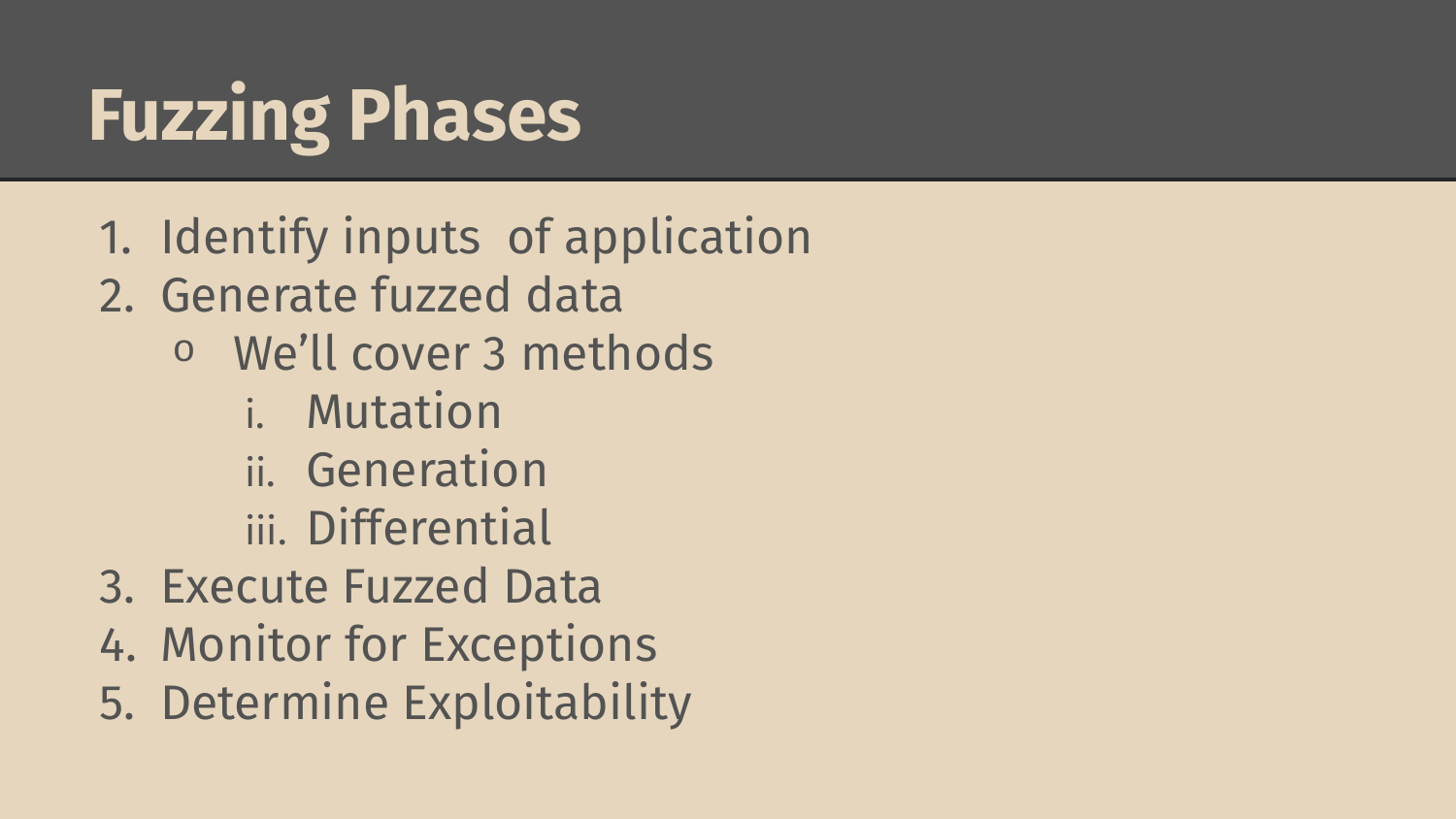

# Fuzzing Phases
Identify inputs  of application
Generate fuzzed data
We’ll cover 3 methods
Mutation
Generation
Differential
Execute Fuzzed Data
Monitor for Exceptions
Determine Exploitability